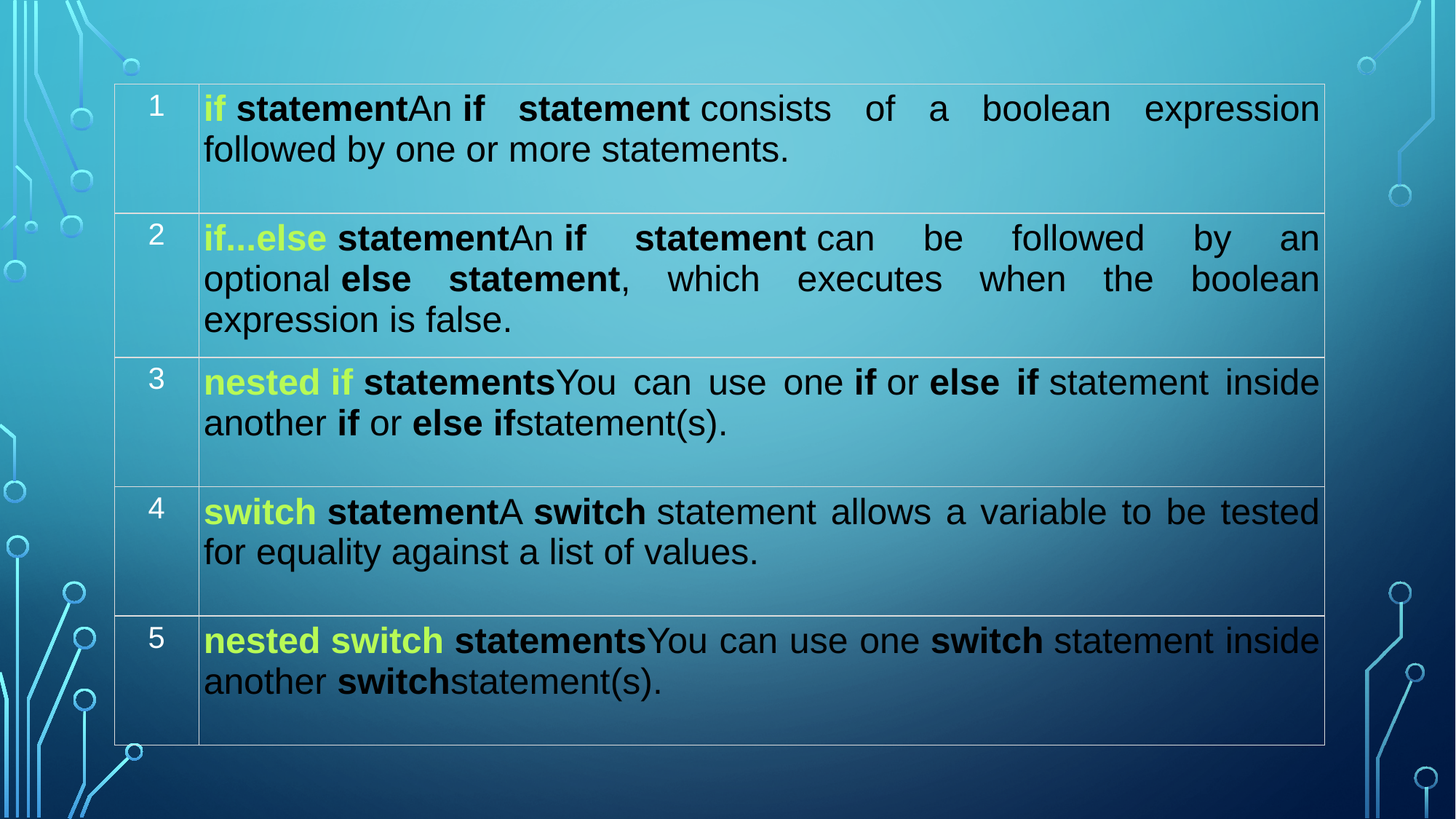

| 1 | if statementAn if statement consists of a boolean expression followed by one or more statements. |
| --- | --- |
| 2 | if...else statementAn if statement can be followed by an optional else statement, which executes when the boolean expression is false. |
| 3 | nested if statementsYou can use one if or else if statement inside another if or else ifstatement(s). |
| 4 | switch statementA switch statement allows a variable to be tested for equality against a list of values. |
| 5 | nested switch statementsYou can use one switch statement inside another switchstatement(s). |